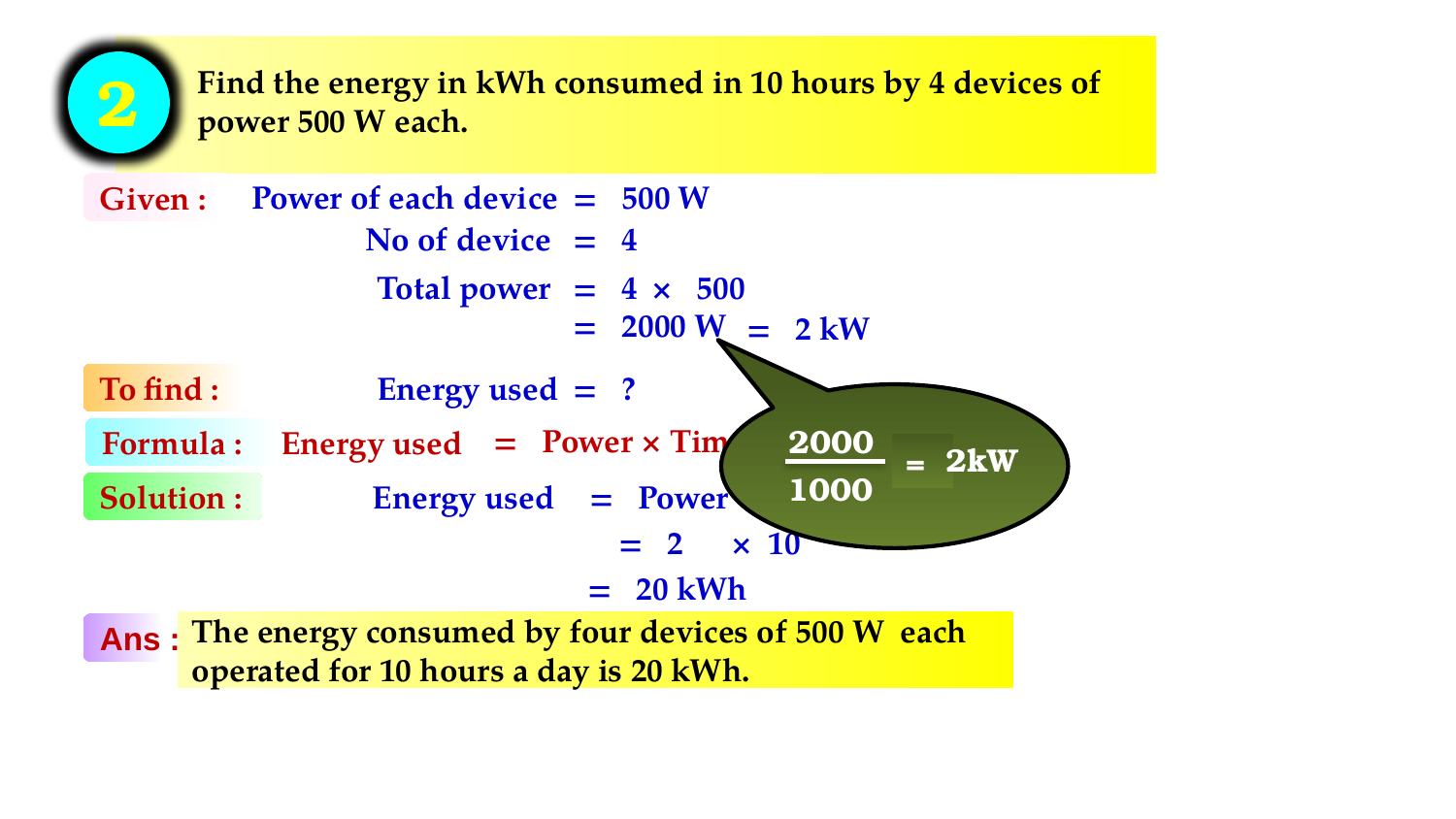

Find the energy in kWh consumed in 10 hours by 4 devices of power 500 W each.

2
Power of each device
=   500 W
Given :
No of device
=   4
Total power
=   4
×   500
=   2000 W
=   2 kW
Energy used
=   ?
To find :

2000
2kW
=
1000
=   Power × Time
 Energy used
Formula :
 Energy used
=   Power
×   Time
Solution :
=   2
×  10
=   20 kWh
The energy consumed by four devices of 500 W  each operated for 10 hours a day is 20 kWh.
Ans :